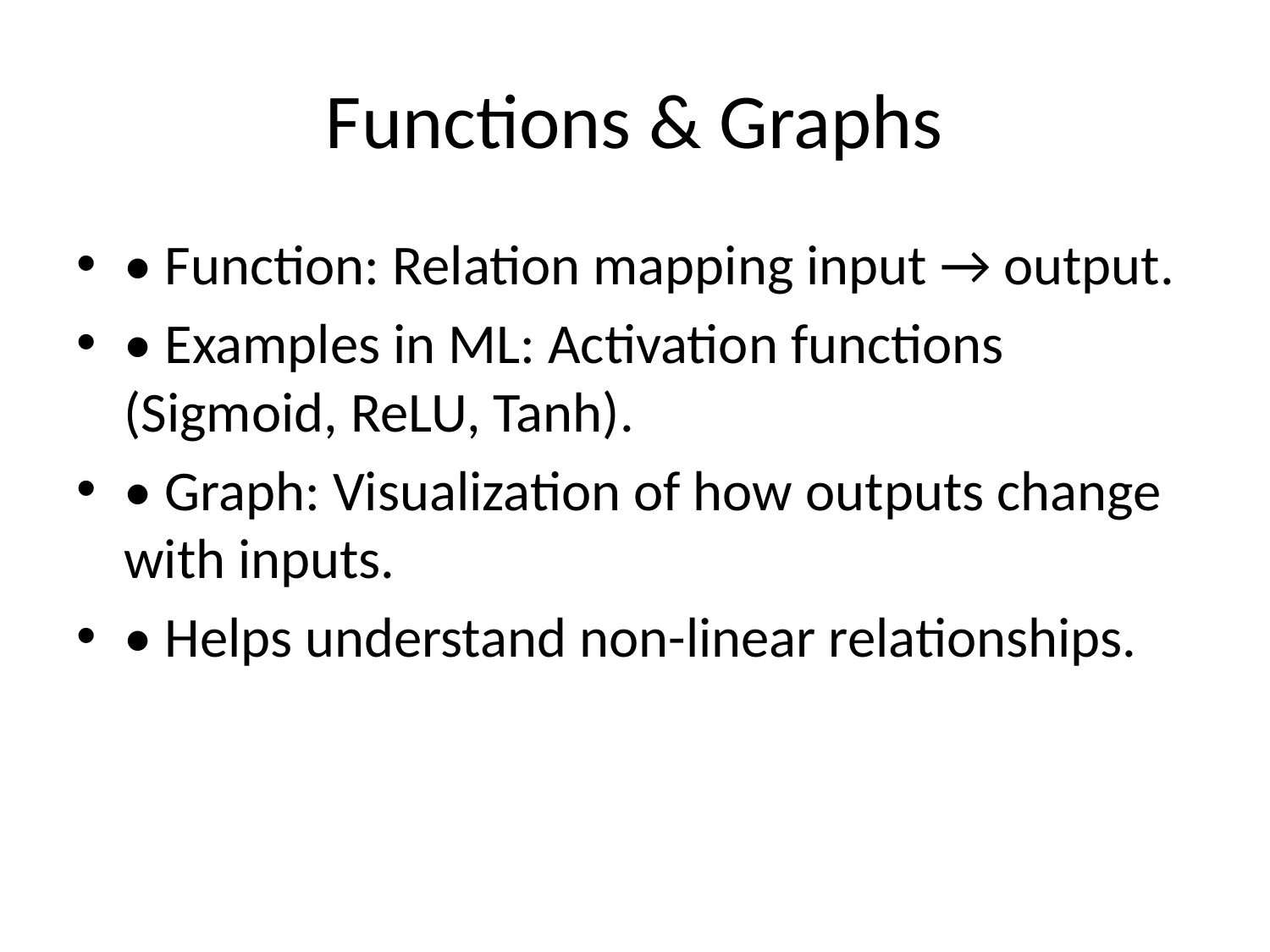

# Functions & Graphs
• Function: Relation mapping input → output.
• Examples in ML: Activation functions (Sigmoid, ReLU, Tanh).
• Graph: Visualization of how outputs change with inputs.
• Helps understand non-linear relationships.